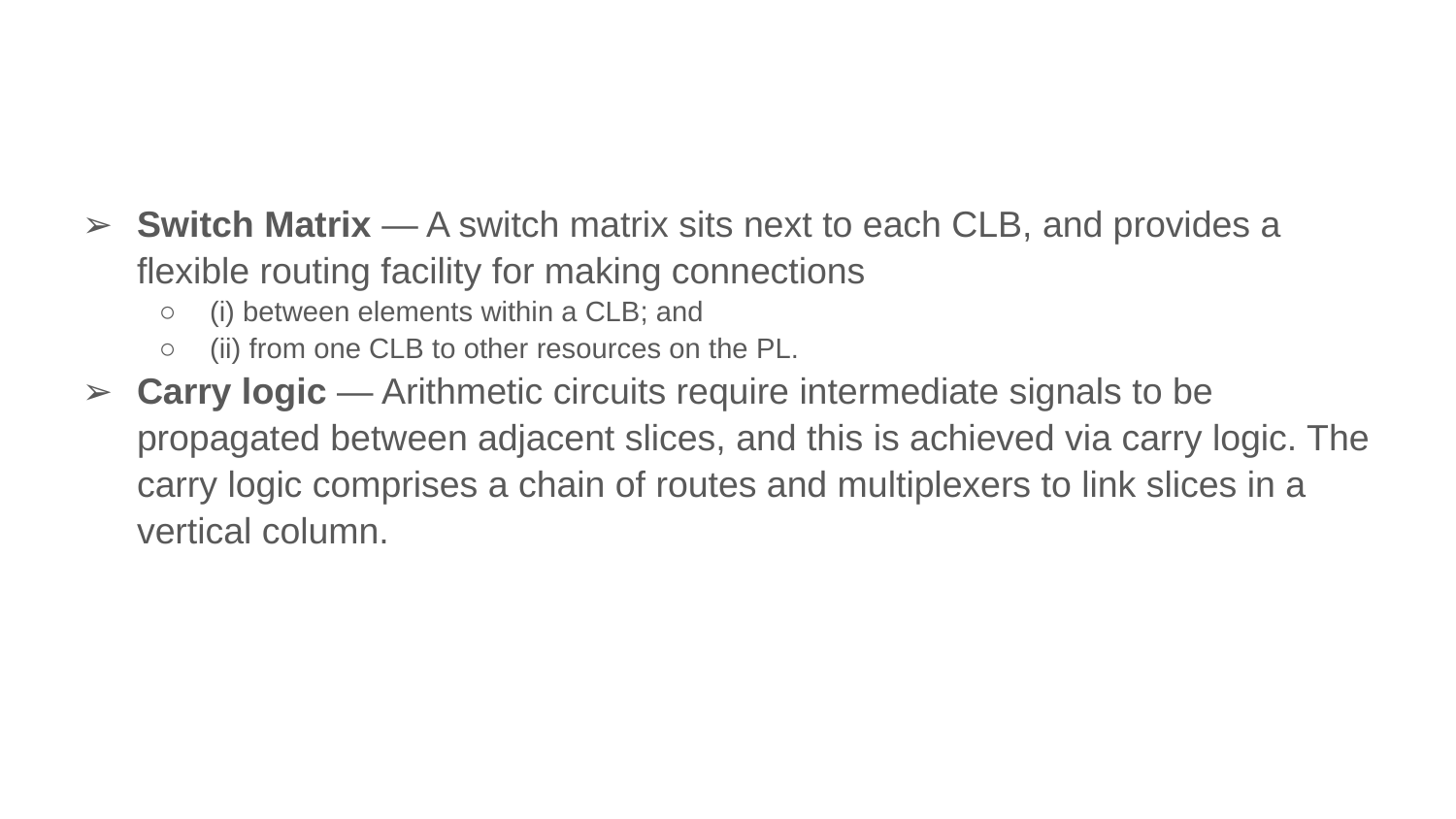

#
Switch Matrix — A switch matrix sits next to each CLB, and provides a flexible routing facility for making connections
(i) between elements within a CLB; and
(ii) from one CLB to other resources on the PL.
Carry logic — Arithmetic circuits require intermediate signals to be propagated between adjacent slices, and this is achieved via carry logic. The carry logic comprises a chain of routes and multiplexers to link slices in a vertical column.